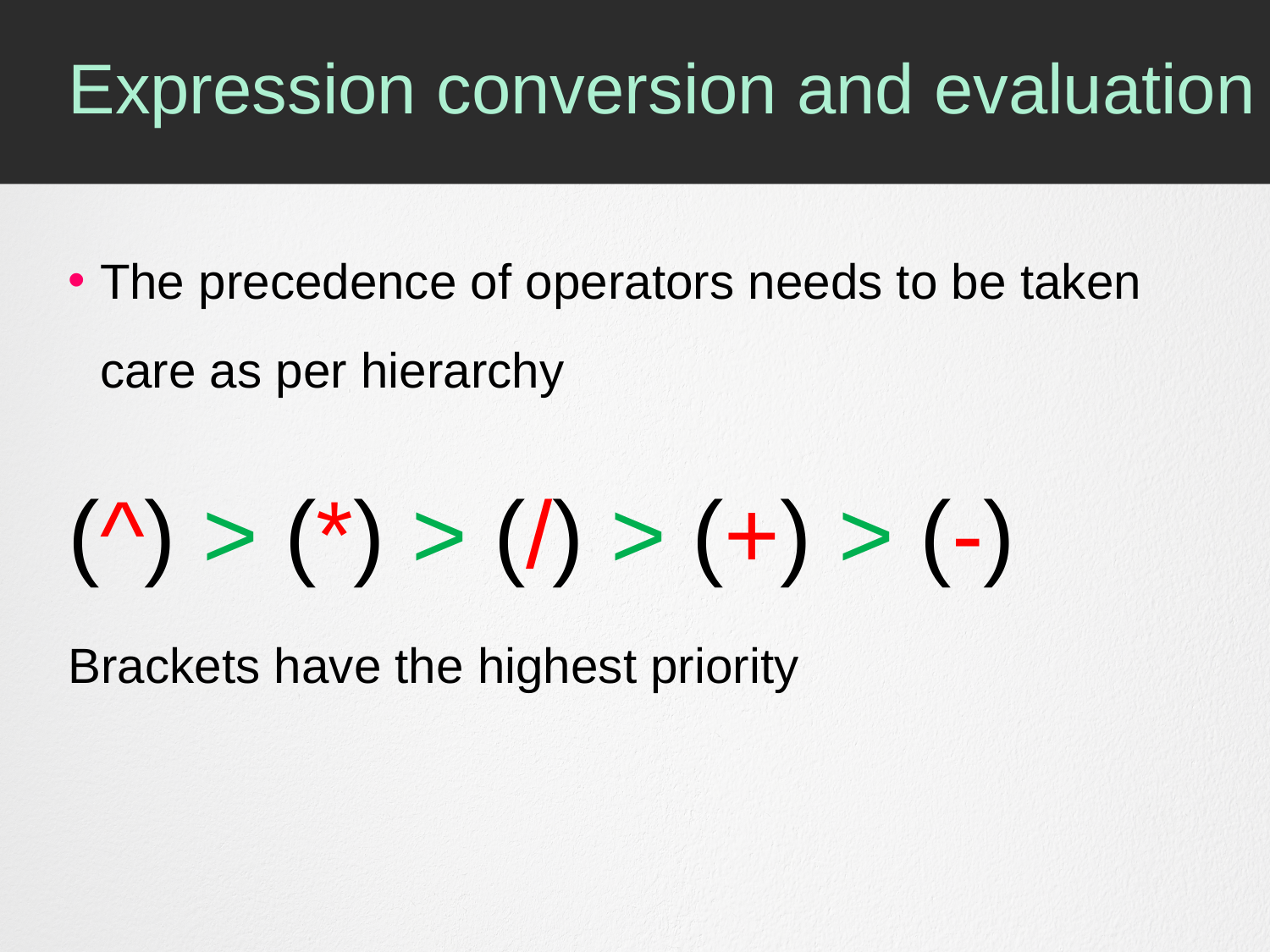

# Expression conversion and evaluation
The precedence of operators needs to be taken care as per hierarchy
(^) > (*) > (/) > (+) > (-)
Brackets have the highest priority